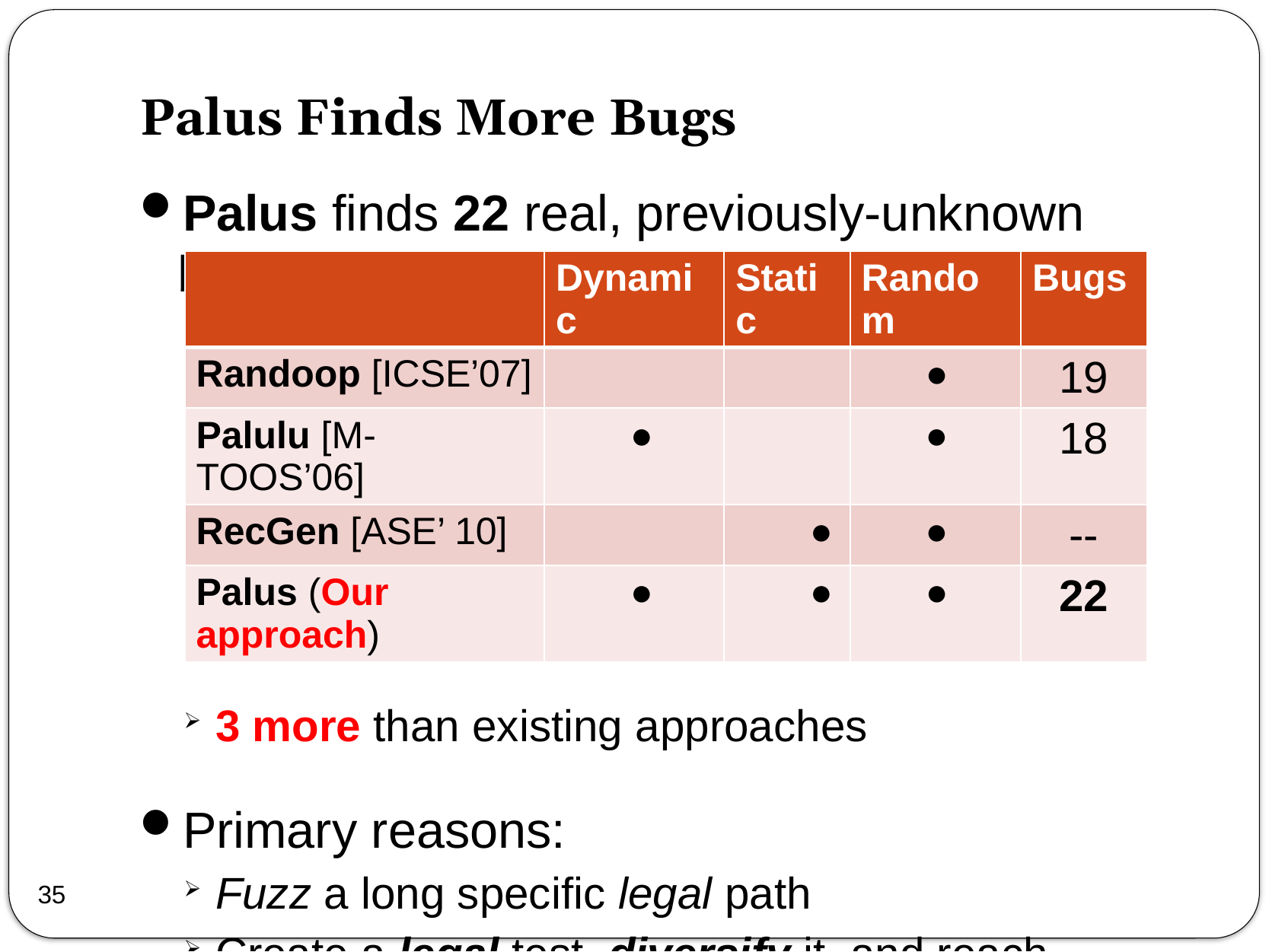

# Palus Finds More Bugs
Palus finds 22 real, previously-unknown bugs

3 more than existing approaches

Primary reasons:
Fuzz a long specific legal path
Create a legal test, diversify it, and reach program states that have not been reached before
|  | Dynamic | Static | Random | Bugs |
| --- | --- | --- | --- | --- |
| Randoop [ICSE’07] |  |  | ● | 19 |
| Palulu [M-TOOS’06] | ● |  | ● | 18 |
| RecGen [ASE’ 10] |  | ● | ● | -- |
| Palus (Our approach) | ● | ● | ● | 22 |
35